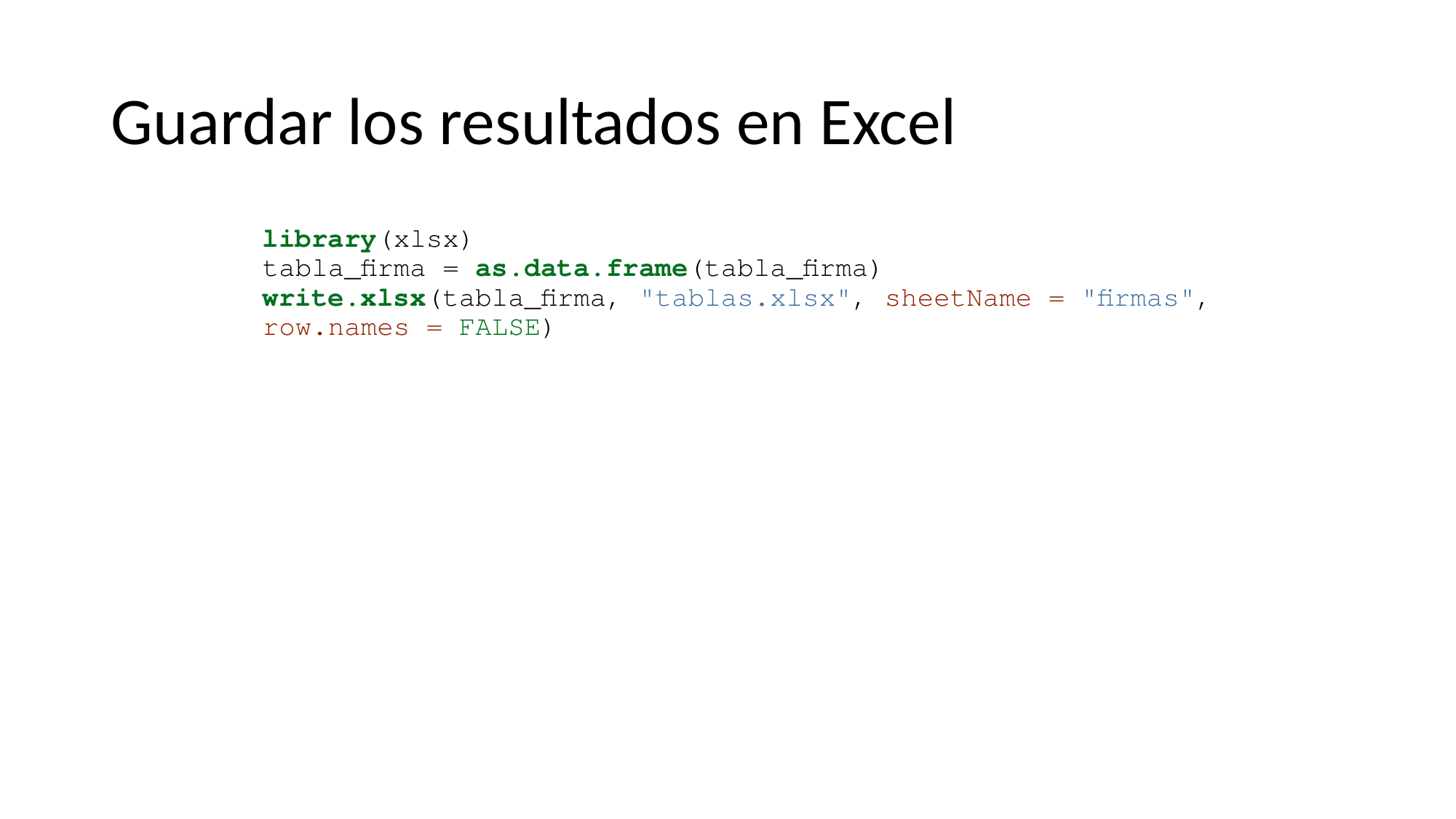

# Guardar los resultados en Excel
library(xlsx)
tabla_firma = as.data.frame(tabla_firma)
write.xlsx(tabla_firma, "tablas.xlsx", sheetName = "firmas", row.names = FALSE)